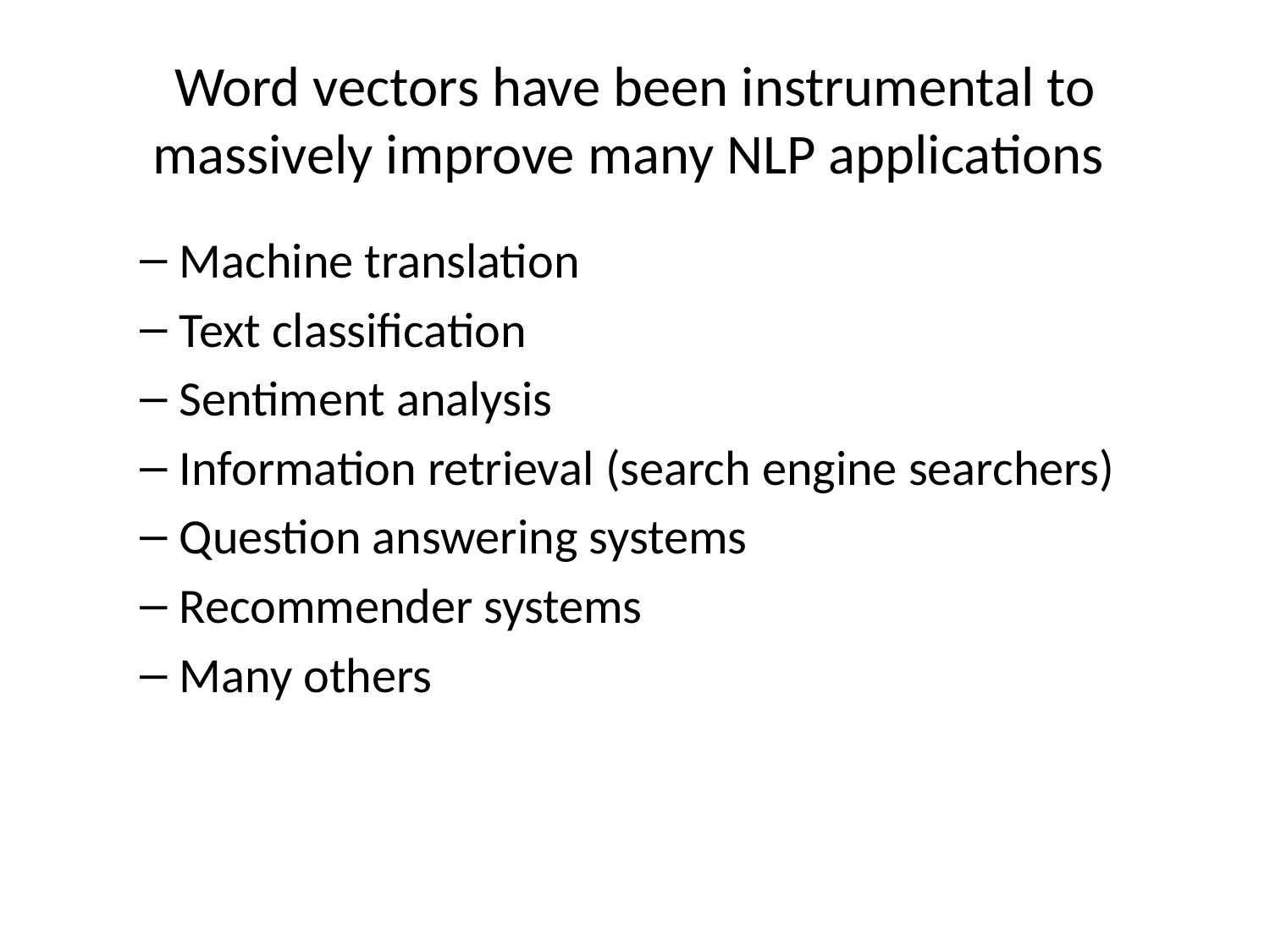

# Word vectors have been instrumental to massively improve many NLP applications
Machine translation
Text classification
Sentiment analysis
Information retrieval (search engine searchers)
Question answering systems
Recommender systems
Many others